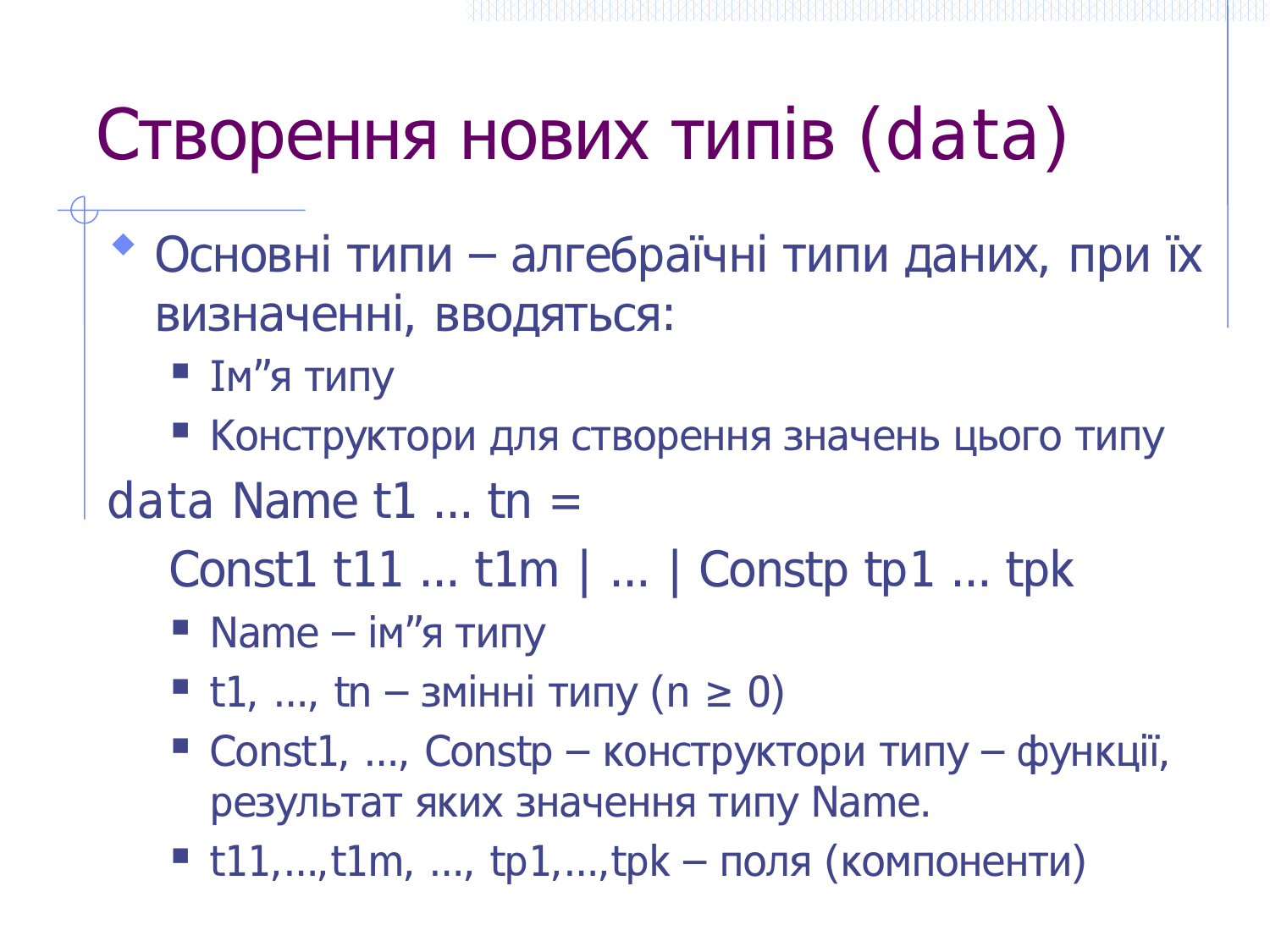

# Створення нових типів (data)
Основні типи – алгебраїчні типи даних, при їх визначенні, вводяться:
Ім”я типу
Конструктори для створення значень цього типу
data Name t1 … tn =
    Const1 t11 … t1m | … | Constp tp1 … tpk
Name – ім”я типу
t1, …, tn – змінні типу (n ≥ 0)
Const1, …, Constp – конструктори типу – функції, результат яких значення типу Name.
t11,…,t1m, …, tp1,…,tpk – поля (компоненти)